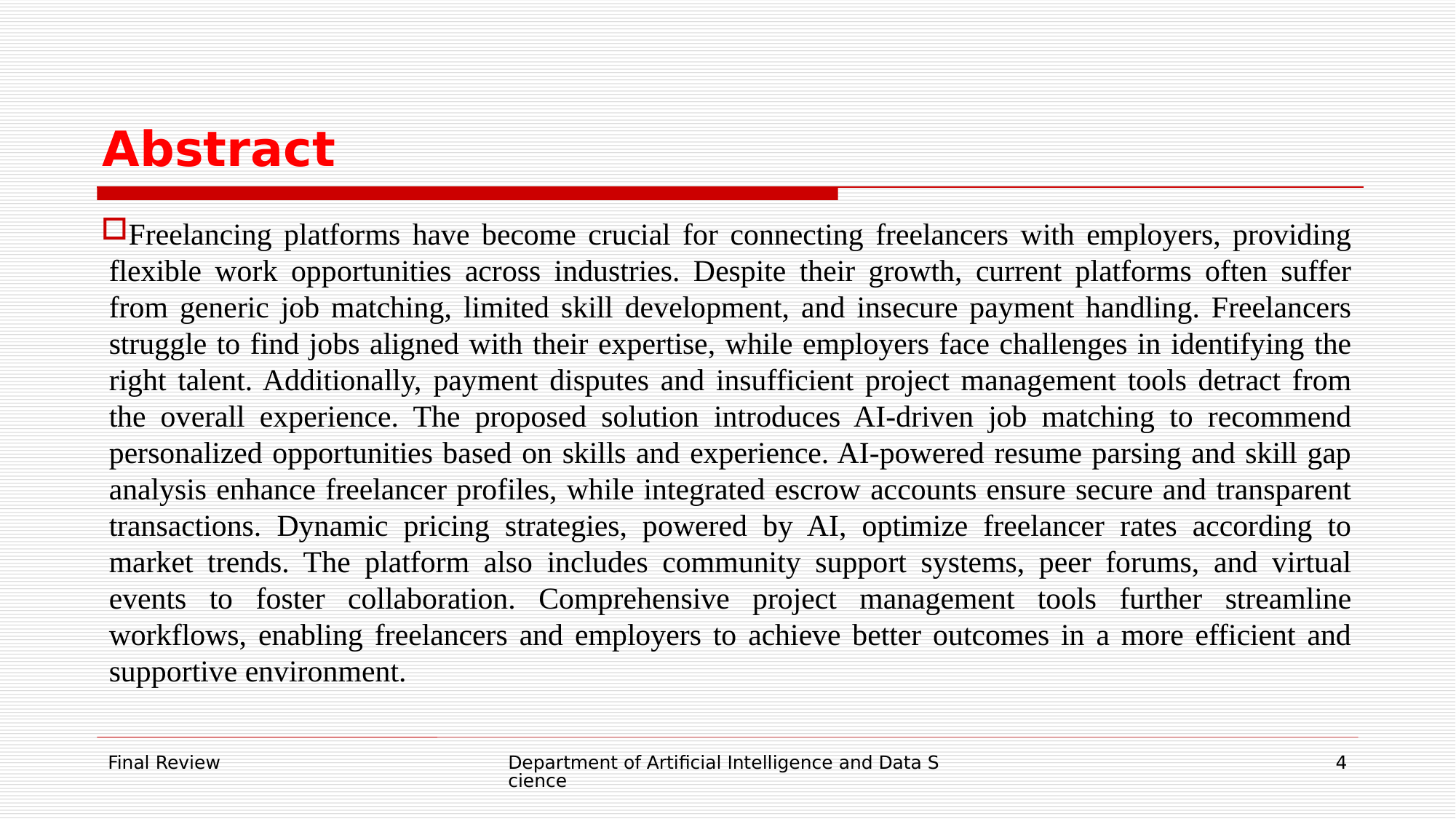

# Abstract
Freelancing platforms have become crucial for connecting freelancers with employers, providing flexible work opportunities across industries. Despite their growth, current platforms often suffer from generic job matching, limited skill development, and insecure payment handling. Freelancers struggle to find jobs aligned with their expertise, while employers face challenges in identifying the right talent. Additionally, payment disputes and insufficient project management tools detract from the overall experience. The proposed solution introduces AI-driven job matching to recommend personalized opportunities based on skills and experience. AI-powered resume parsing and skill gap analysis enhance freelancer profiles, while integrated escrow accounts ensure secure and transparent transactions. Dynamic pricing strategies, powered by AI, optimize freelancer rates according to market trends. The platform also includes community support systems, peer forums, and virtual events to foster collaboration. Comprehensive project management tools further streamline workflows, enabling freelancers and employers to achieve better outcomes in a more efficient and supportive environment.
Final Review
Department of Artificial Intelligence and Data Science
4